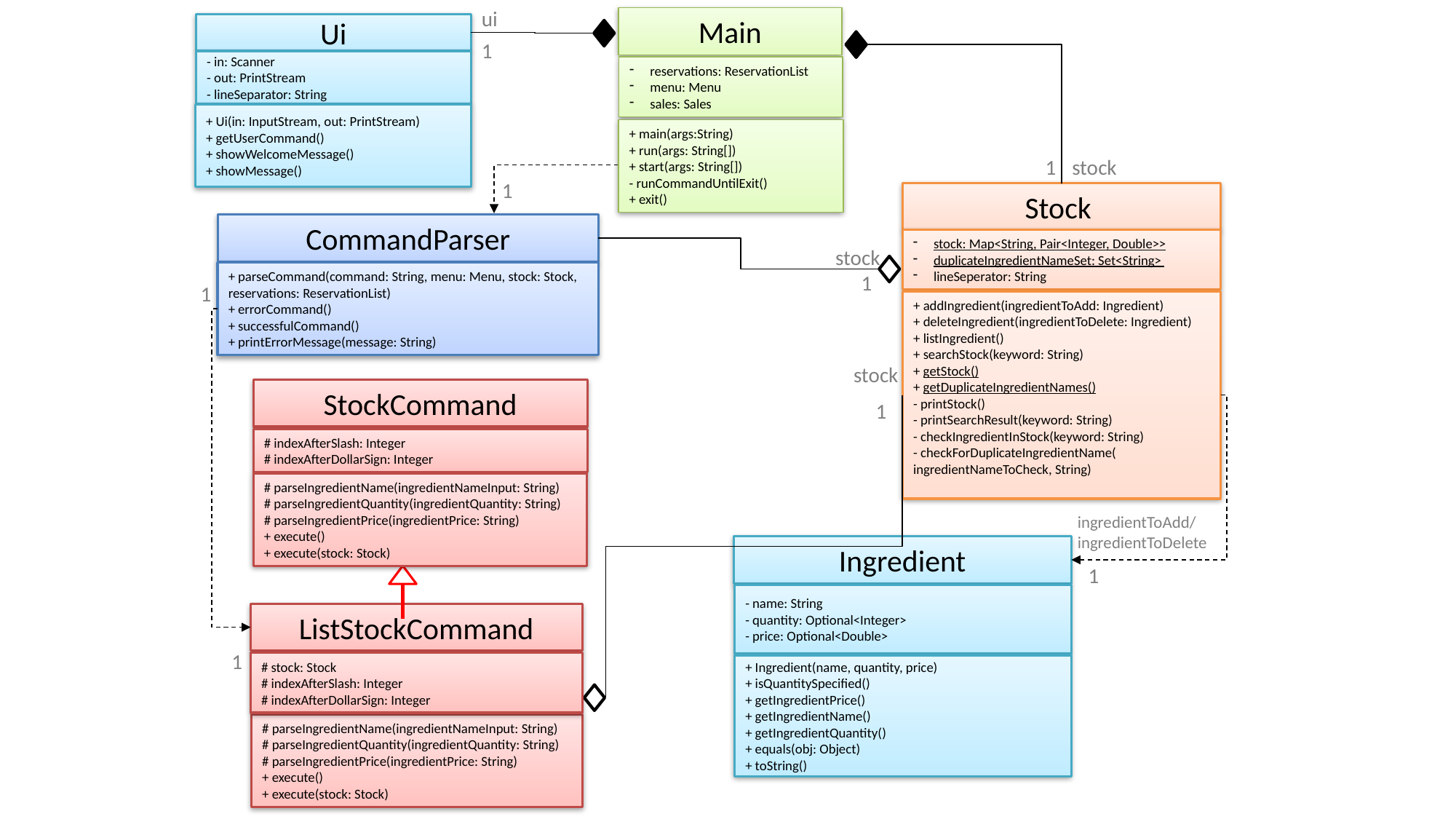

ui
Main
Ui

1
- in: Scanner
- out: PrintStream
- lineSeparator: String
reservations: ReservationList
menu: Menu
sales: Sales
+ Ui(in: InputStream, out: PrintStream)
+ getUserCommand()
+ showWelcomeMessage()
+ showMessage()
+ main(args:String)
+ run(args: String[])
+ start(args: String[])
- runCommandUntilExit()
+ exit()
1
stock
1
Stock
CommandParser
stock: Map<String, Pair<Integer, Double>>
duplicateIngredientNameSet: Set<String>
lineSeperator: String
stock

+ parseCommand(command: String, menu: Menu, stock: Stock, reservations: ReservationList)
+ errorCommand()
+ successfulCommand()
+ printErrorMessage(message: String)
1
1
+ addIngredient(ingredientToAdd: Ingredient)
+ deleteIngredient(ingredientToDelete: Ingredient)
+ listIngredient()
+ searchStock(keyword: String)
+ getStock()
+ getDuplicateIngredientNames()
- printStock()
- printSearchResult(keyword: String)
- checkIngredientInStock(keyword: String)
- checkForDuplicateIngredientName(
ingredientNameToCheck, String)

stock
StockCommand
1
# indexAfterSlash: Integer
# indexAfterDollarSign: Integer
# parseIngredientName(ingredientNameInput: String)
# parseIngredientQuantity(ingredientQuantity: String)
# parseIngredientPrice(ingredientPrice: String)
+ execute()
+ execute(stock: Stock)
ingredientToAdd/
ingredientToDelete
Ingredient
1

- name: String
- quantity: Optional<Integer>
- price: Optional<Double>
ListStockCommand
1
# stock: Stock
# indexAfterSlash: Integer
# indexAfterDollarSign: Integer
+ Ingredient(name, quantity, price)
+ isQuantitySpecified()
+ getIngredientPrice()
+ getIngredientName()
+ getIngredientQuantity()
+ equals(obj: Object)
+ toString()

# parseIngredientName(ingredientNameInput: String)
# parseIngredientQuantity(ingredientQuantity: String)
# parseIngredientPrice(ingredientPrice: String)
+ execute()
+ execute(stock: Stock)